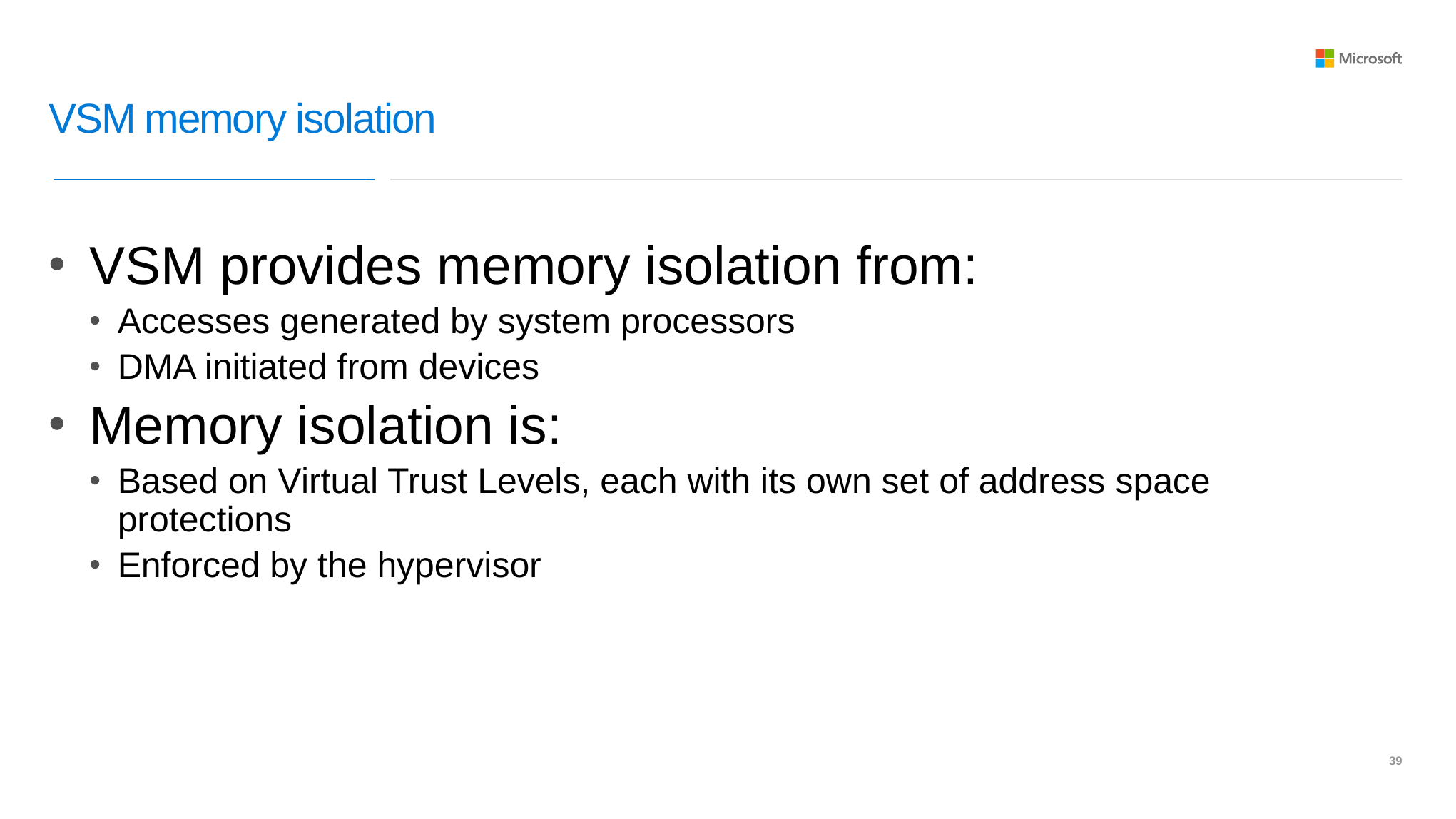

# VSM memory isolation
VSM provides memory isolation from:
Accesses generated by system processors
DMA initiated from devices
Memory isolation is:
Based on Virtual Trust Levels, each with its own set of address space protections
Enforced by the hypervisor
39